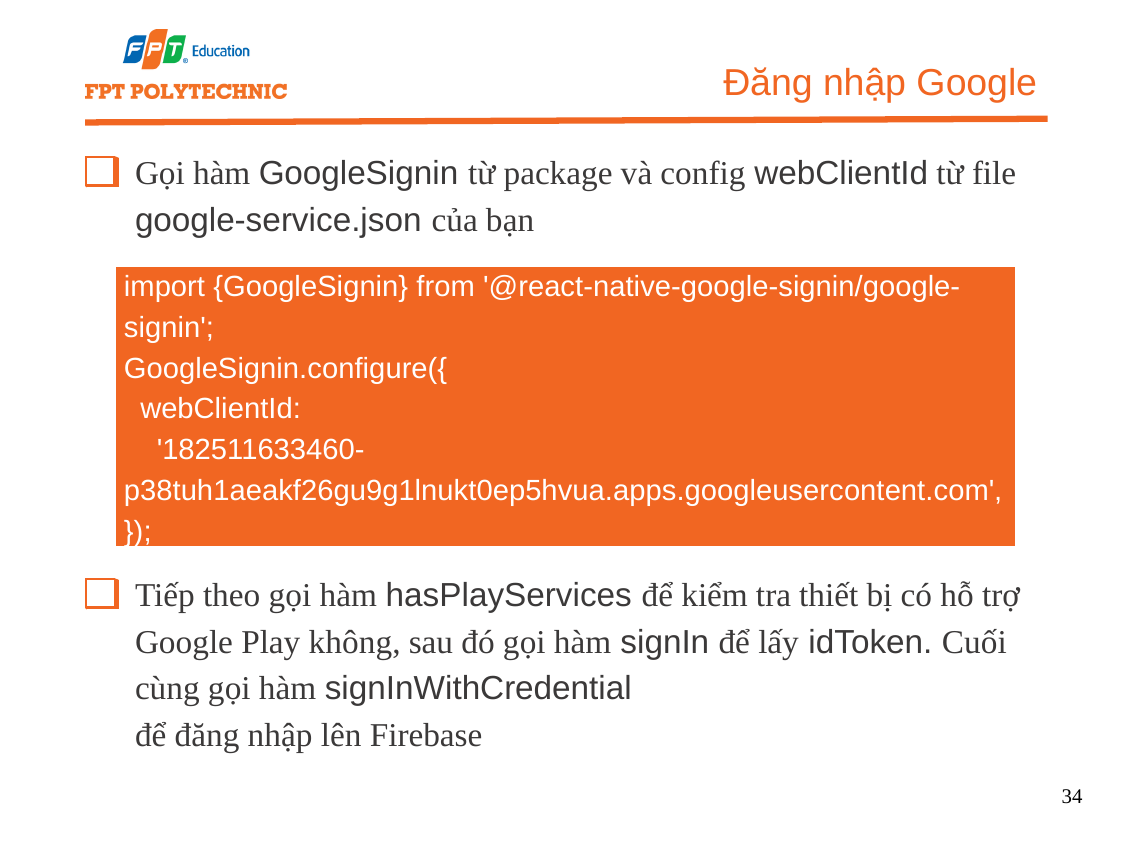

Đăng nhập Google

Gọi hàm GoogleSignin từ package và config webClientId từ file google-service.json của bạn

import {GoogleSignin} from '@react-native-google-signin/google-signin';
GoogleSignin.configure({
  webClientId:
    '182511633460-p38tuh1aeakf26gu9g1lnukt0ep5hvua.apps.googleusercontent.com',
});
Tiếp theo gọi hàm hasPlayServices để kiểm tra thiết bị có hỗ trợ Google Play không, sau đó gọi hàm signIn để lấy idToken. Cuối cùng gọi hàm signInWithCredential
để đăng nhập lên Firebase

34